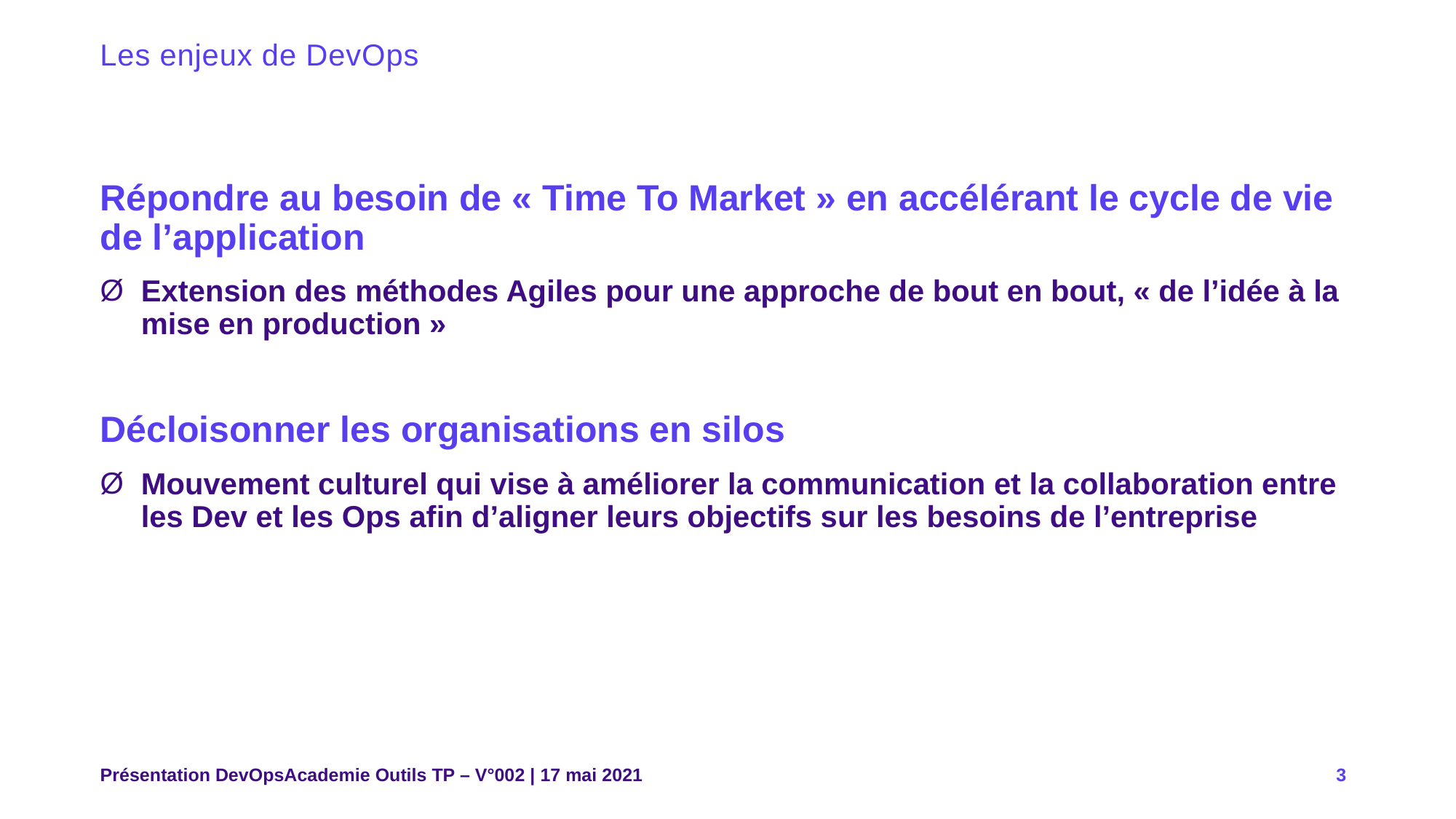

# Les enjeux de DevOps

Répondre au besoin de « Time To Market » en accélérant le cycle de vie de l’application
Extension des méthodes Agiles pour une approche de bout en bout, « de l’idée à la mise en production »

Décloisonner les organisations en silos
Mouvement culturel qui vise à améliorer la communication et la collaboration entre les Dev et les Ops afin d’aligner leurs objectifs sur les besoins de l’entreprise

Présentation DevOpsAcademie Outils TP – V°002 | 17 mai 2021
3